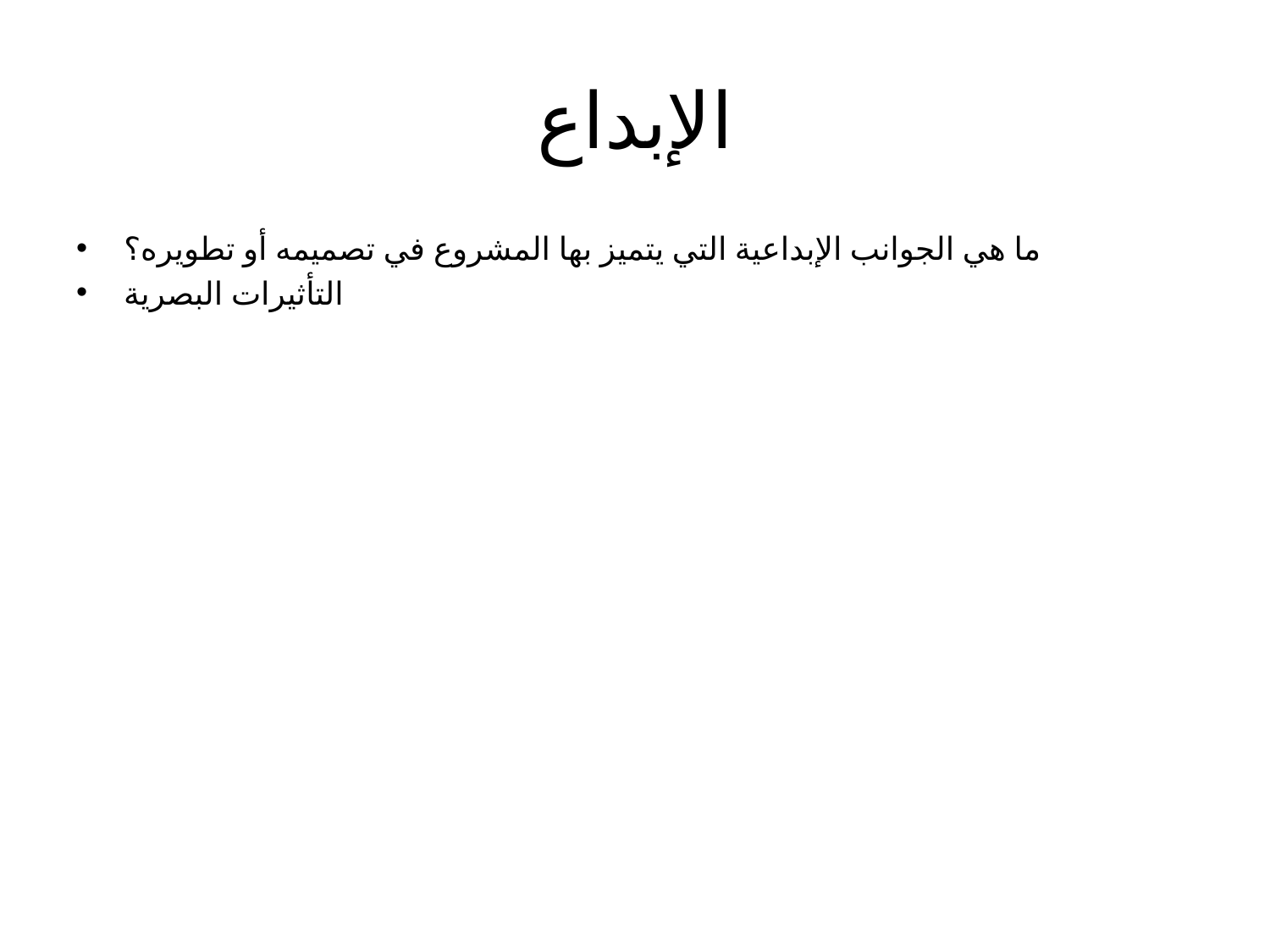

# الإبداع
ما هي الجوانب الإبداعية التي يتميز بها المشروع في تصميمه أو تطويره؟
التأثيرات البصرية